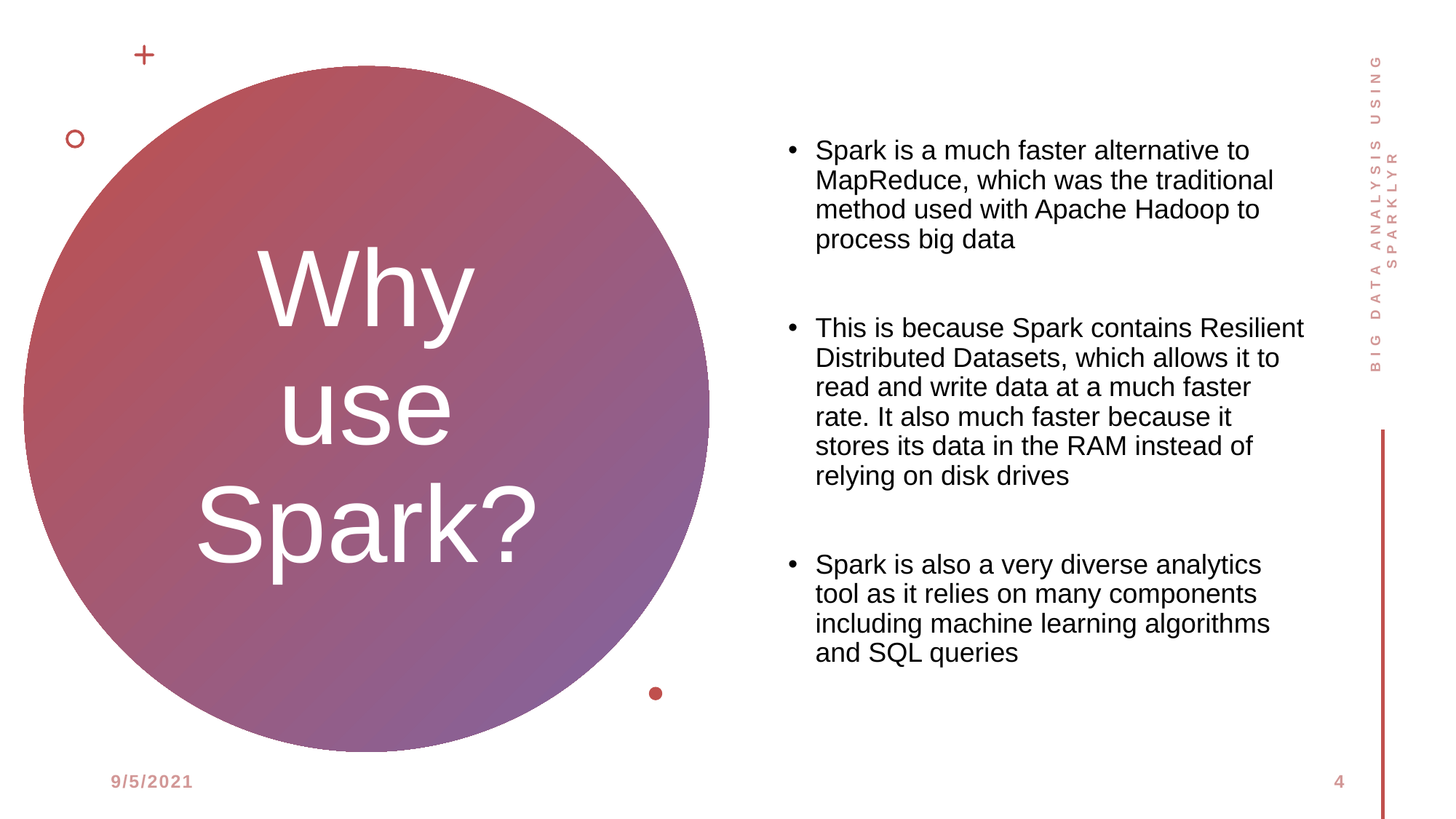

Spark is a much faster alternative to MapReduce, which was the traditional method used with Apache Hadoop to process big data

This is because Spark contains Resilient Distributed Datasets, which allows it to read and write data at a much faster rate. It also much faster because it stores its data in the RAM instead of relying on disk drives

Spark is also a very diverse analytics tool as it relies on many components including machine learning algorithms and SQL queries

# Why use Spark?
Big Data Analysis using Sparklyr

9/5/2021
4